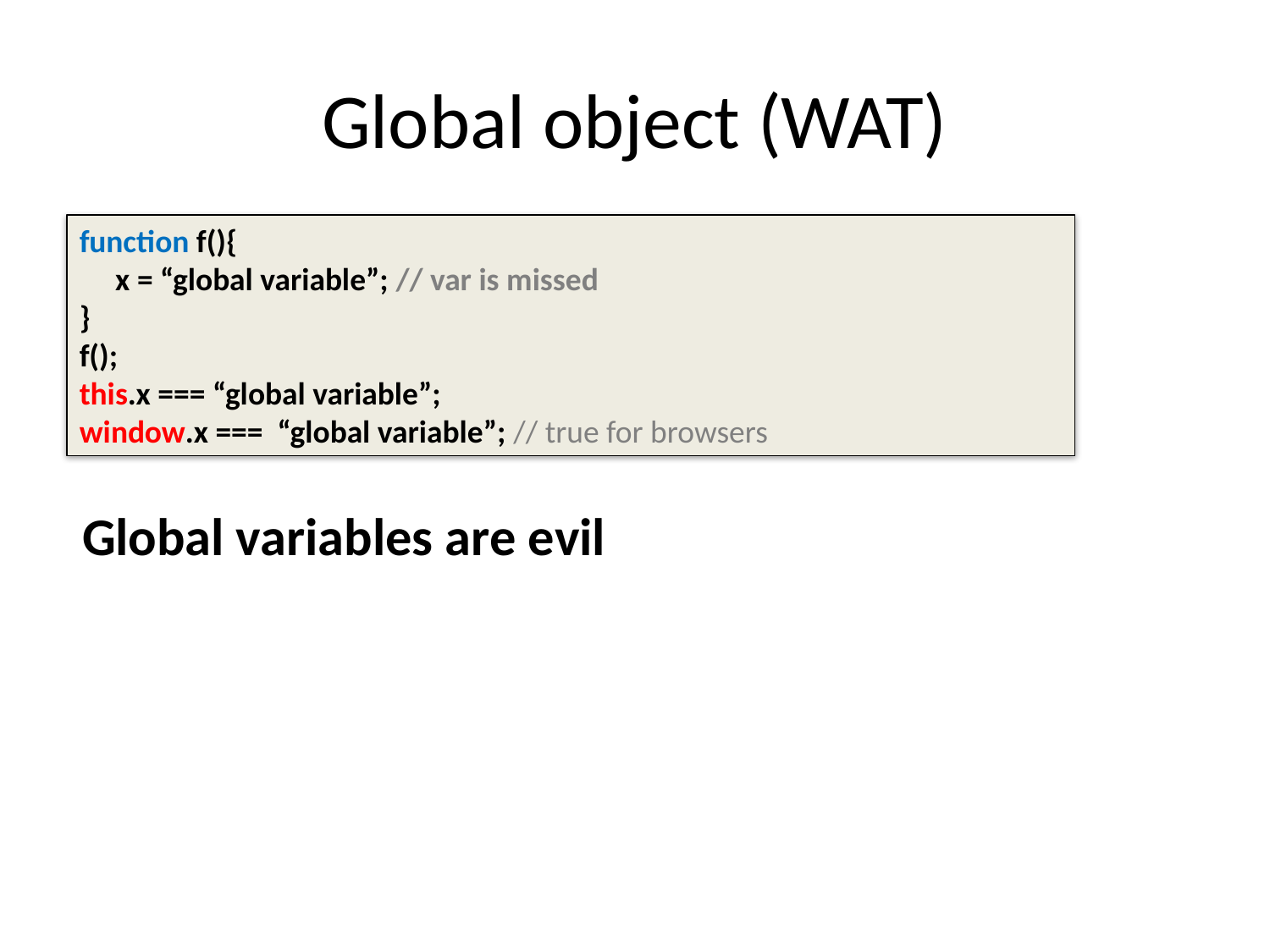

# Global object (WAT)
function f(){
     x = “global variable”; // var is missed
}
f();
this.x === “global variable”;
window.x ===  “global variable”; // true for browsers
Global variables are evil